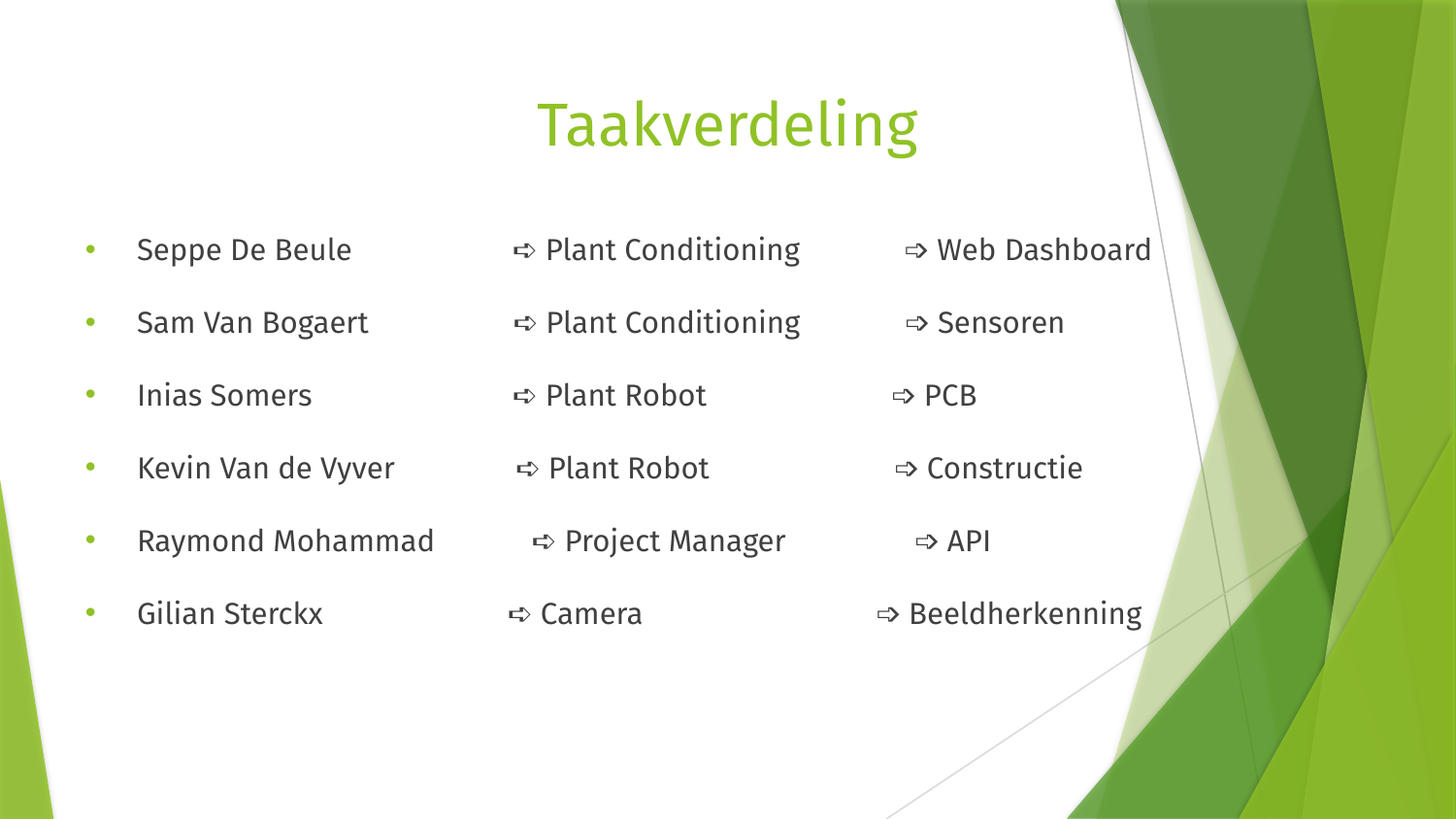

# Taakverdeling

Seppe De Beule                    ➪ Plant Conditioning             ➩ Web Dashboard

Sam Van Bogaert                  ➪ Plant Conditioning             ➩ Sensoren

Inias Somers                         ➪ Plant Robot                       ➩ PCB

Kevin Van de Vyver               ➪ Plant Robot                       ➩ Constructie

Raymond Mohammad            ➪ Project Manager                ➩ API

Gilian Sterckx                       ➪ Camera                             ➩ Beeldherkenning